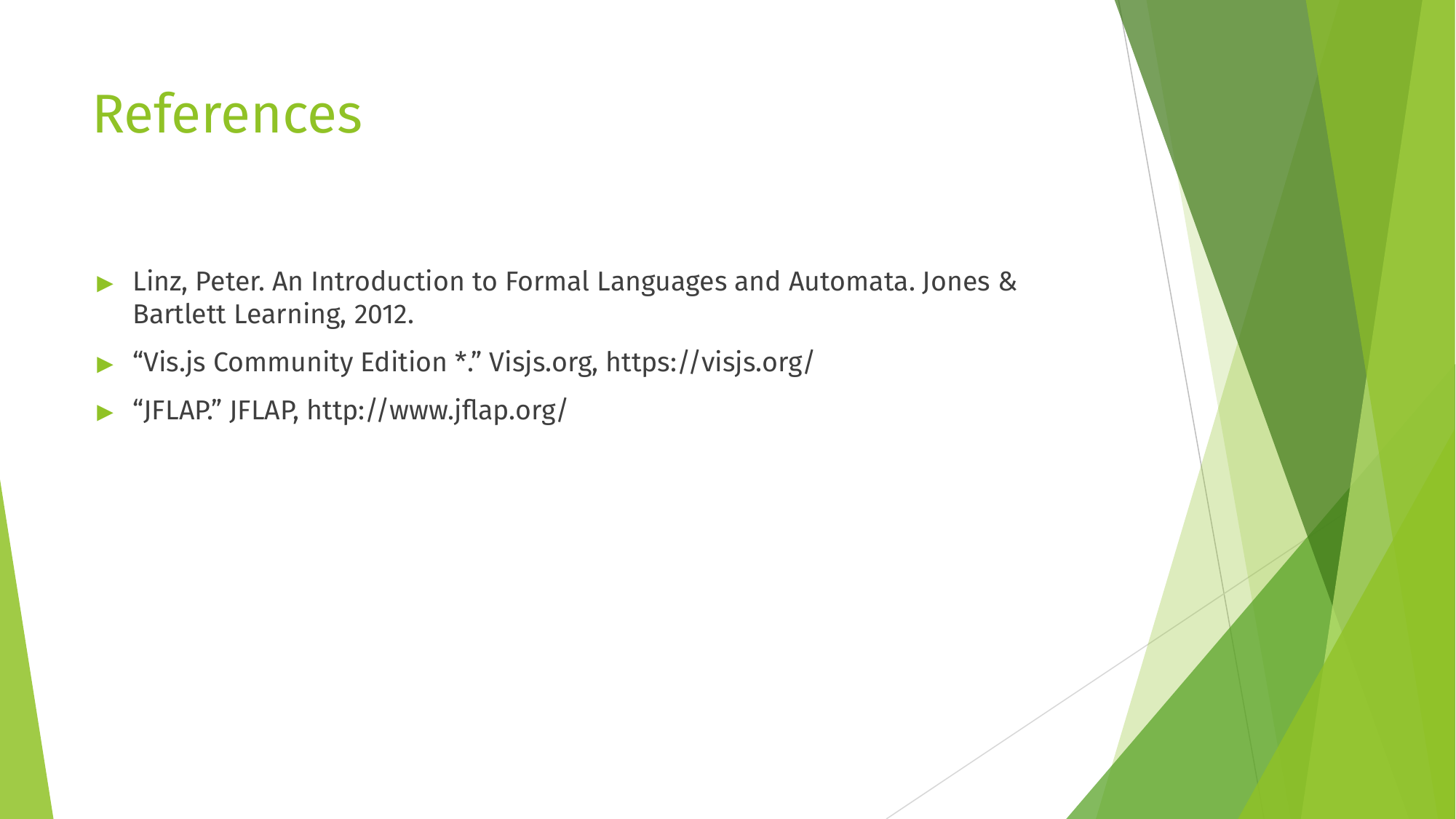

# References
Linz, Peter. An Introduction to Formal Languages and Automata. Jones & Bartlett Learning, 2012.
“Vis.js Community Edition *.” Visjs.org, https://visjs.org/
“JFLAP.” JFLAP, http://www.jflap.org/